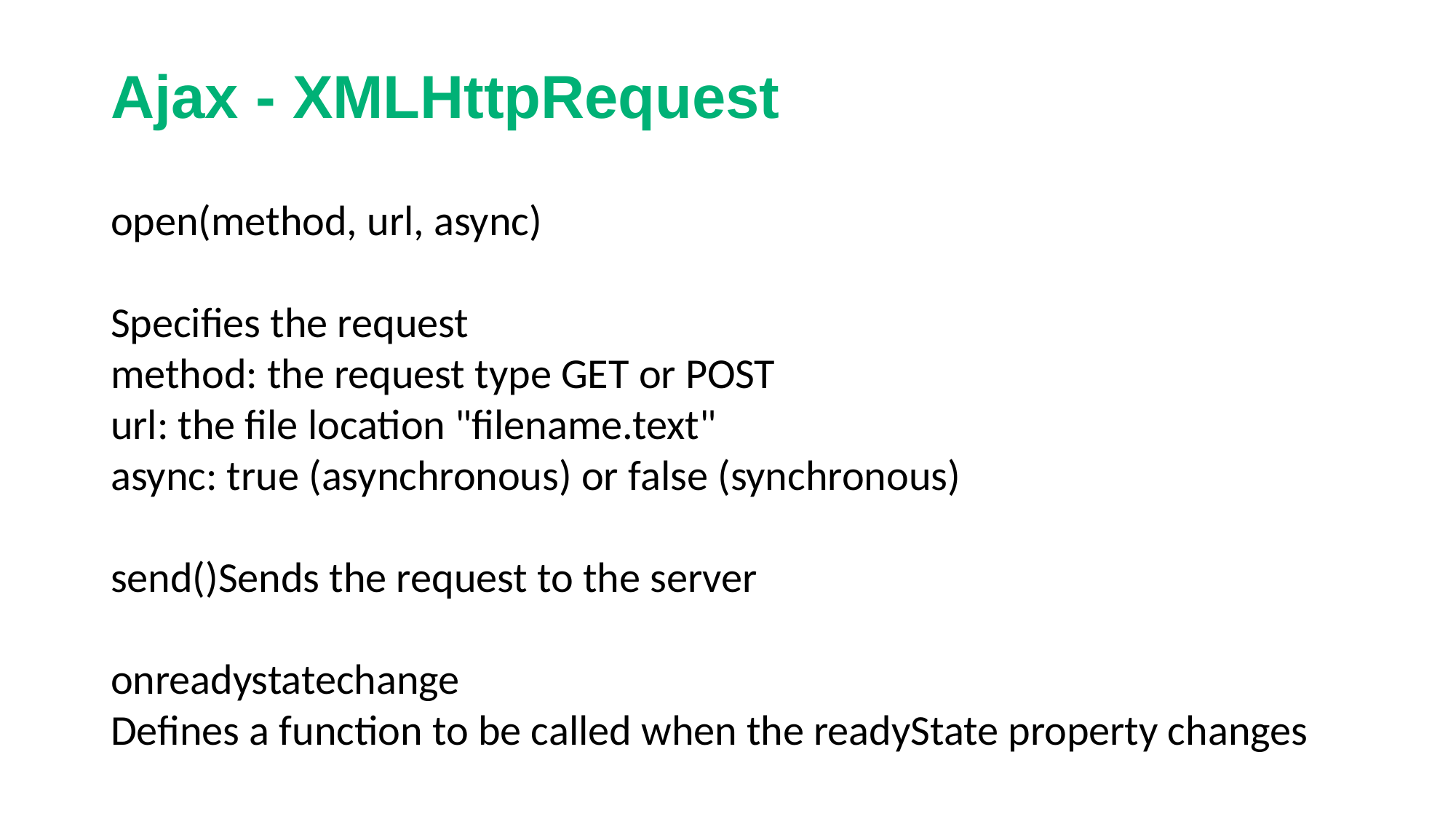

# Ajax - XMLHttpRequest
open(method, url, async)

Specifies the request
method: the request type GET or POST
url: the file location "filename.text"
async: true (asynchronous) or false (synchronous)

send()Sends the request to the server

onreadystatechange
Defines a function to be called when the readyState property changes